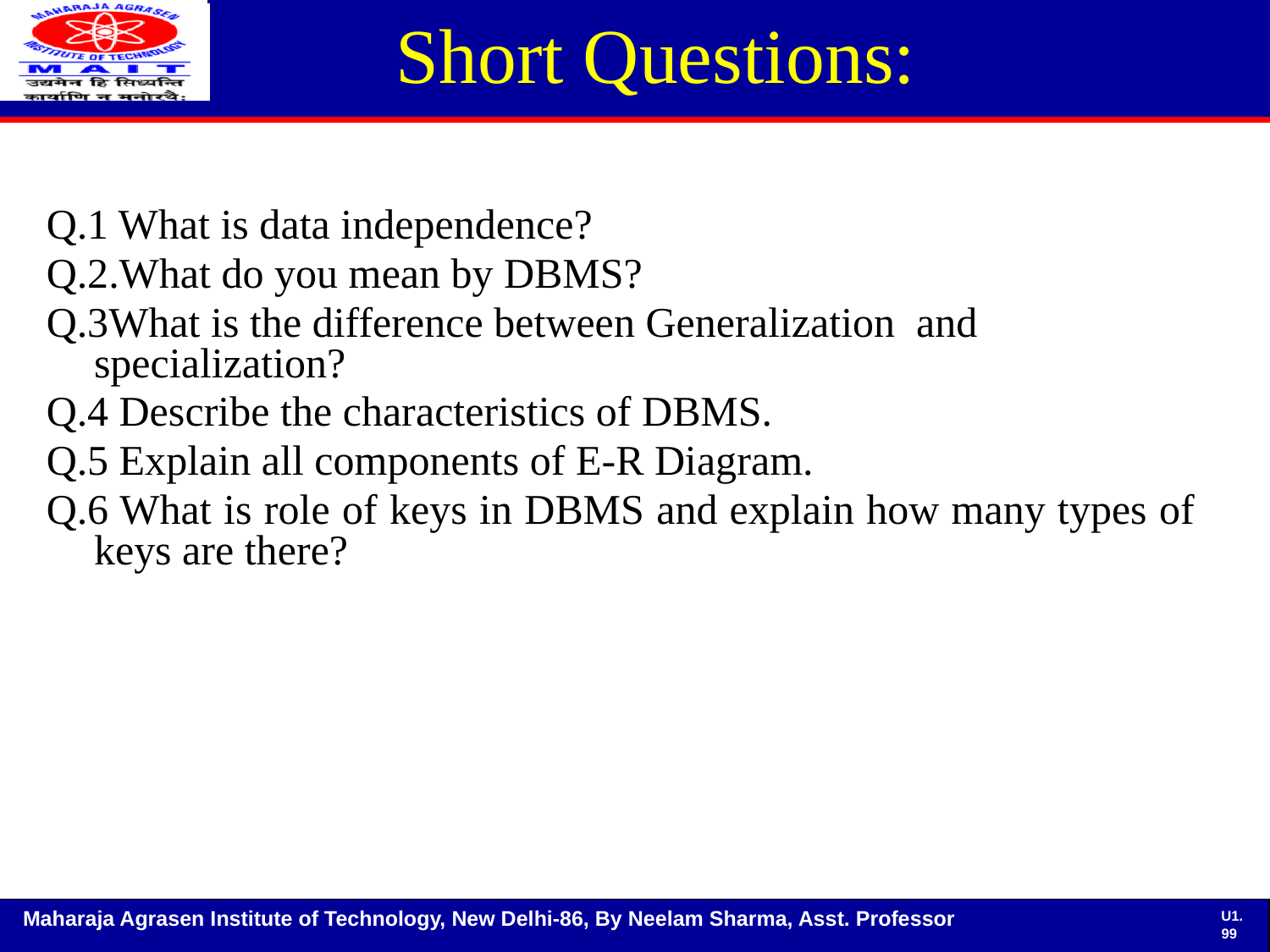

Short Questions:

Q.1 What is data independence?
Q.2.What do you mean by DBMS?
Q.3What is the difference between Generalization  and specialization?
Q.4 Describe the characteristics of DBMS.
Q.5 Explain all components of E-R Diagram.
Q.6 What is role of keys in DBMS and explain how many types of keys are there?